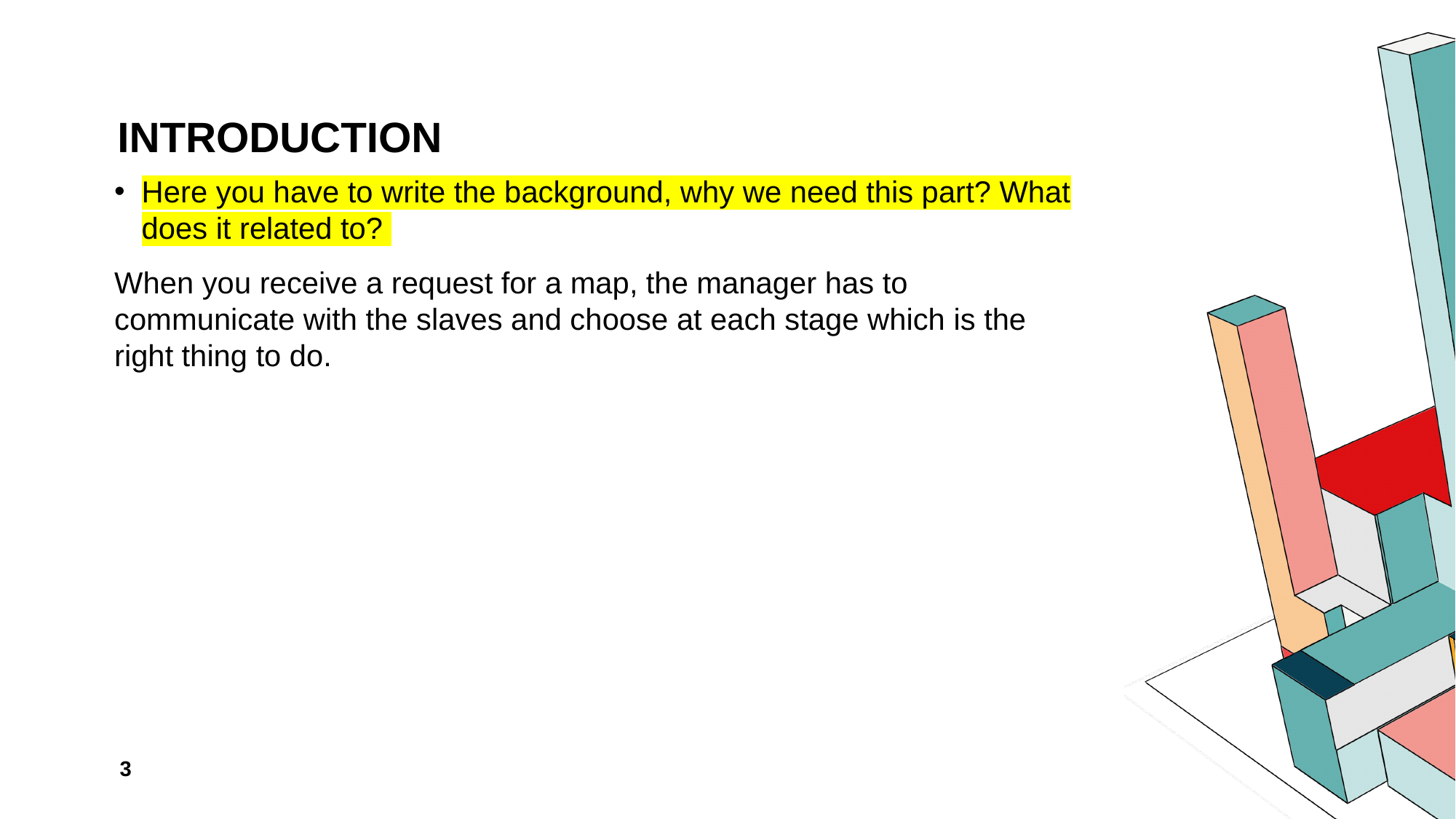

# Introduction
Here you have to write the background, why we need this part? What does it related to?
When you receive a request for a map, the manager has to communicate with the slaves and choose at each stage which is the right thing to do.
3